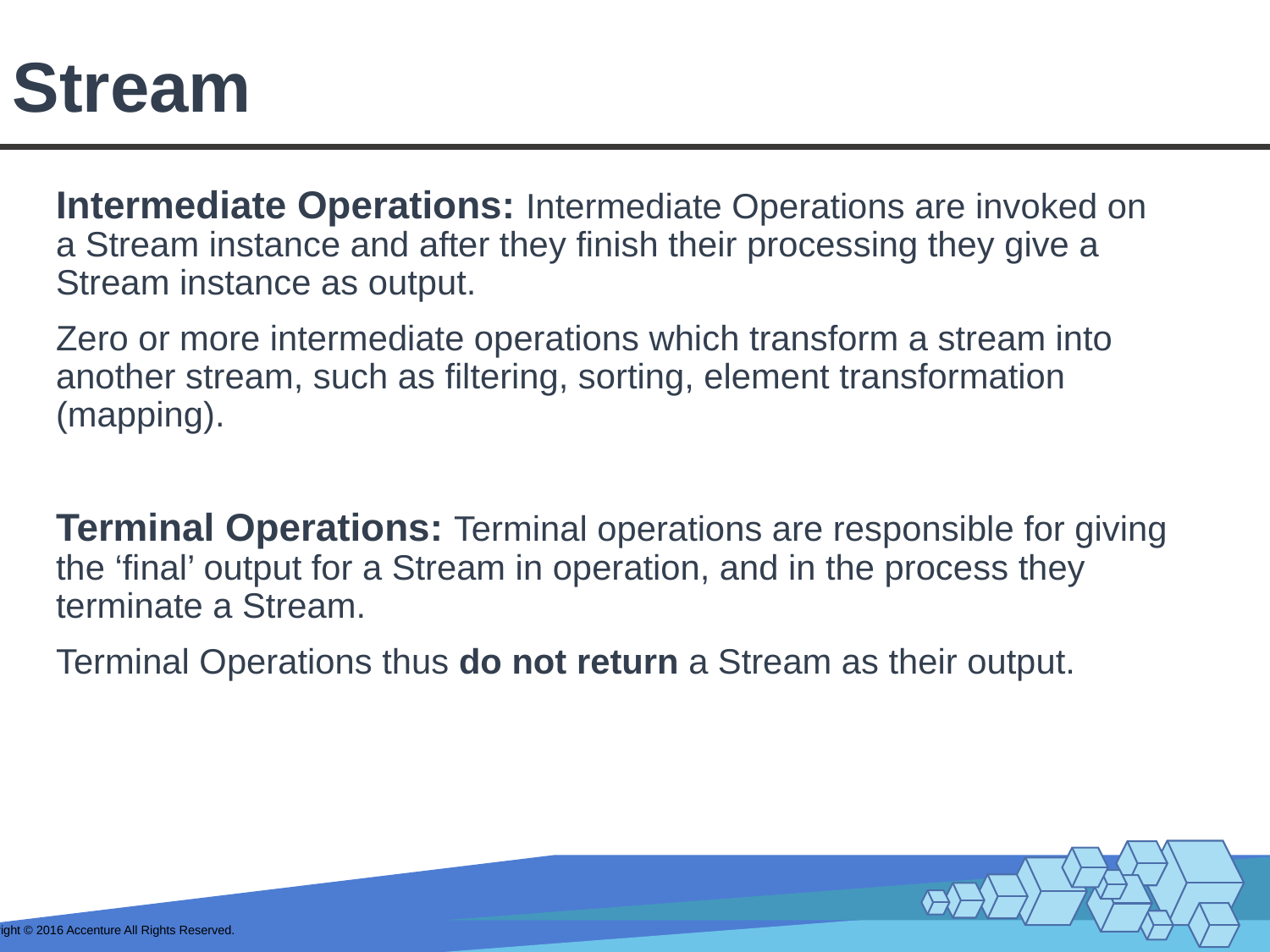

# Stream
Intermediate Operations: Intermediate Operations are invoked on a Stream instance and after they finish their processing they give a Stream instance as output.
Zero or more intermediate operations which transform a stream into another stream, such as filtering, sorting, element transformation (mapping).

Terminal Operations: Terminal operations are responsible for giving the ‘final’ output for a Stream in operation, and in the process they terminate a Stream.
Terminal Operations thus do not return a Stream as their output.